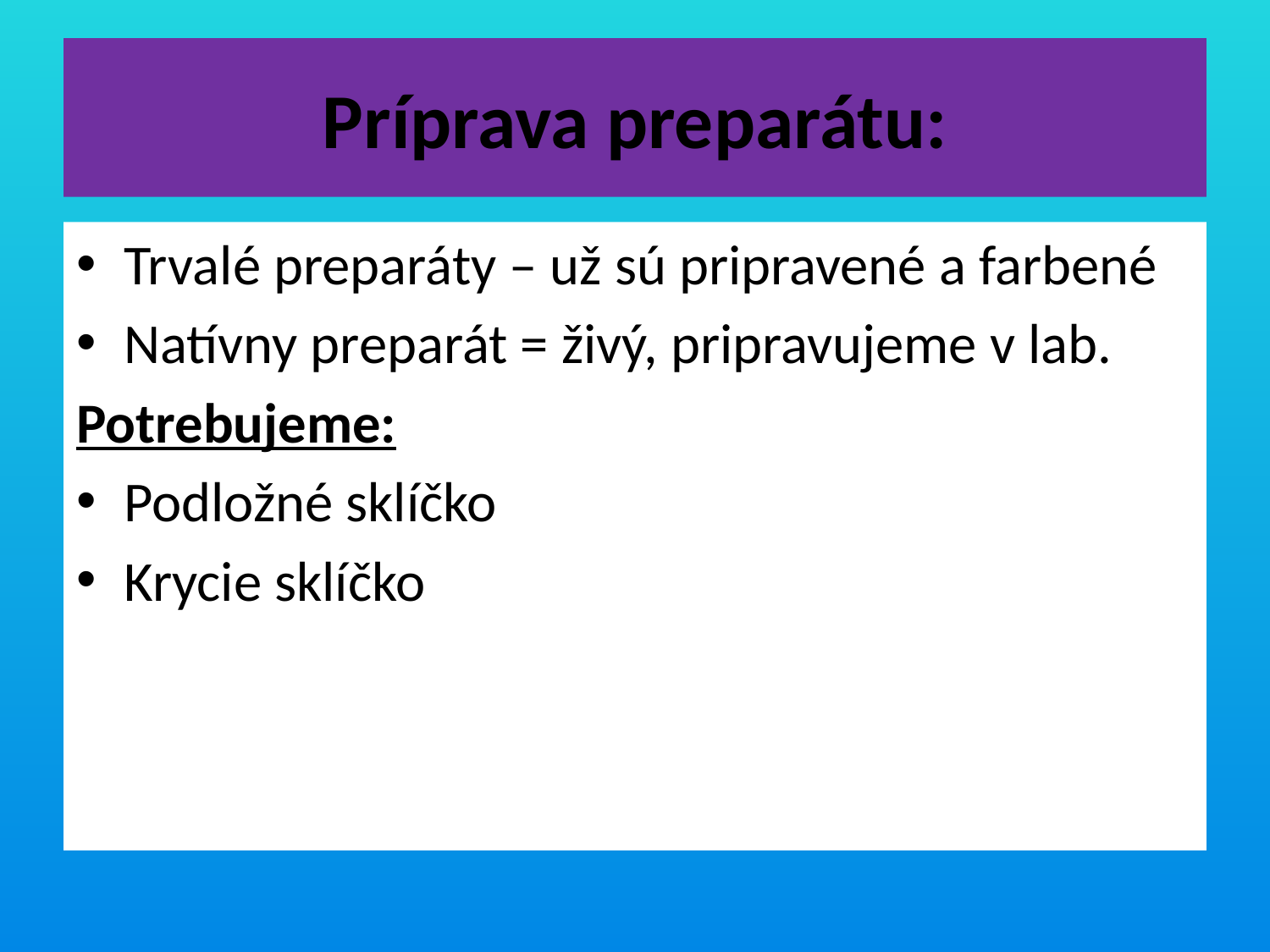

# Príprava preparátu:
Trvalé preparáty – už sú pripravené a farbené
Natívny preparát = živý, pripravujeme v lab.
Potrebujeme:
Podložné sklíčko
Krycie sklíčko